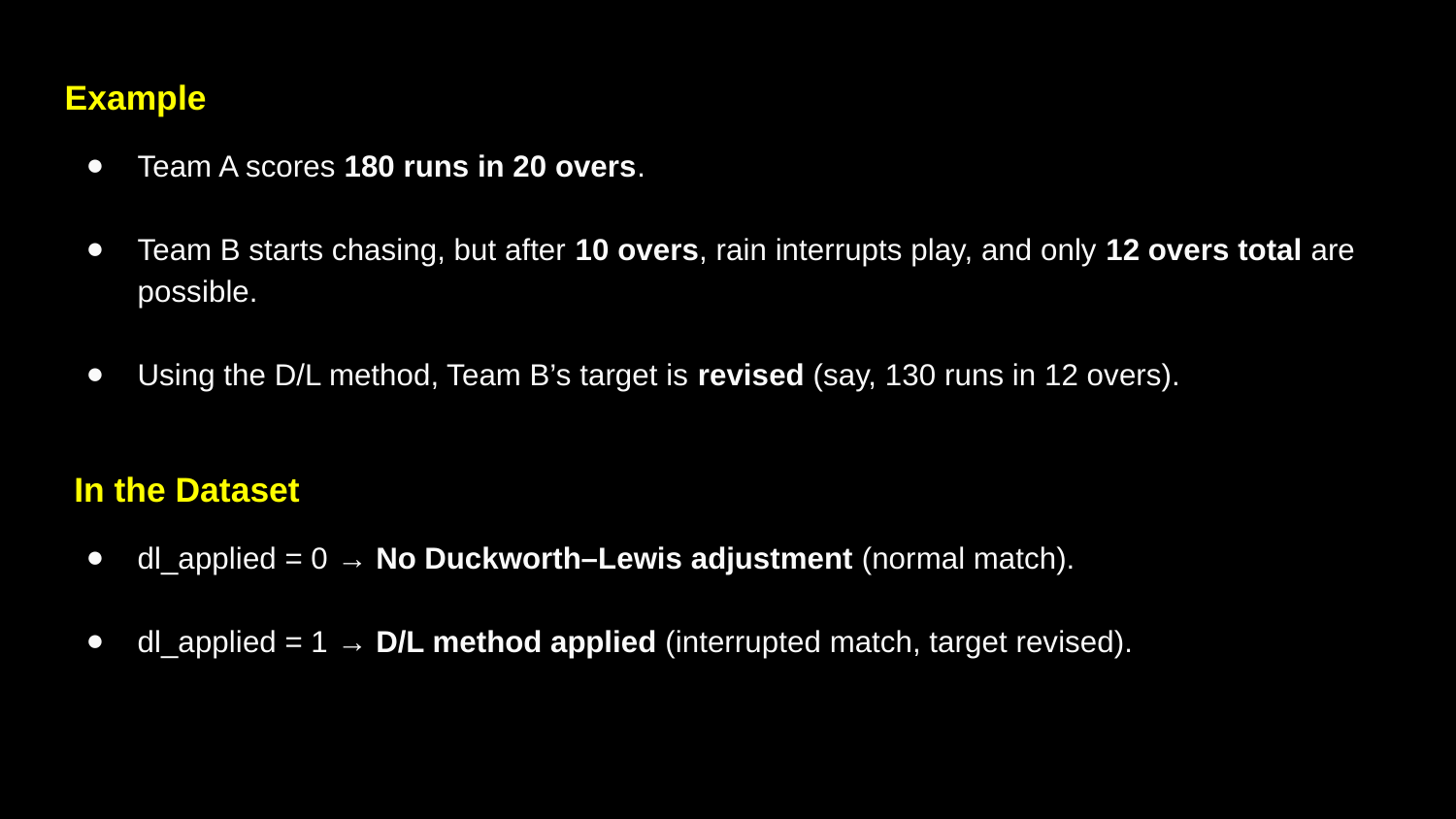

#
Example
Team A scores 180 runs in 20 overs.
Team B starts chasing, but after 10 overs, rain interrupts play, and only 12 overs total are possible.
Using the D/L method, Team B’s target is revised (say, 130 runs in 12 overs).
 In the Dataset
dl_applied = 0 → No Duckworth–Lewis adjustment (normal match).
dl_applied = 1 → D/L method applied (interrupted match, target revised).